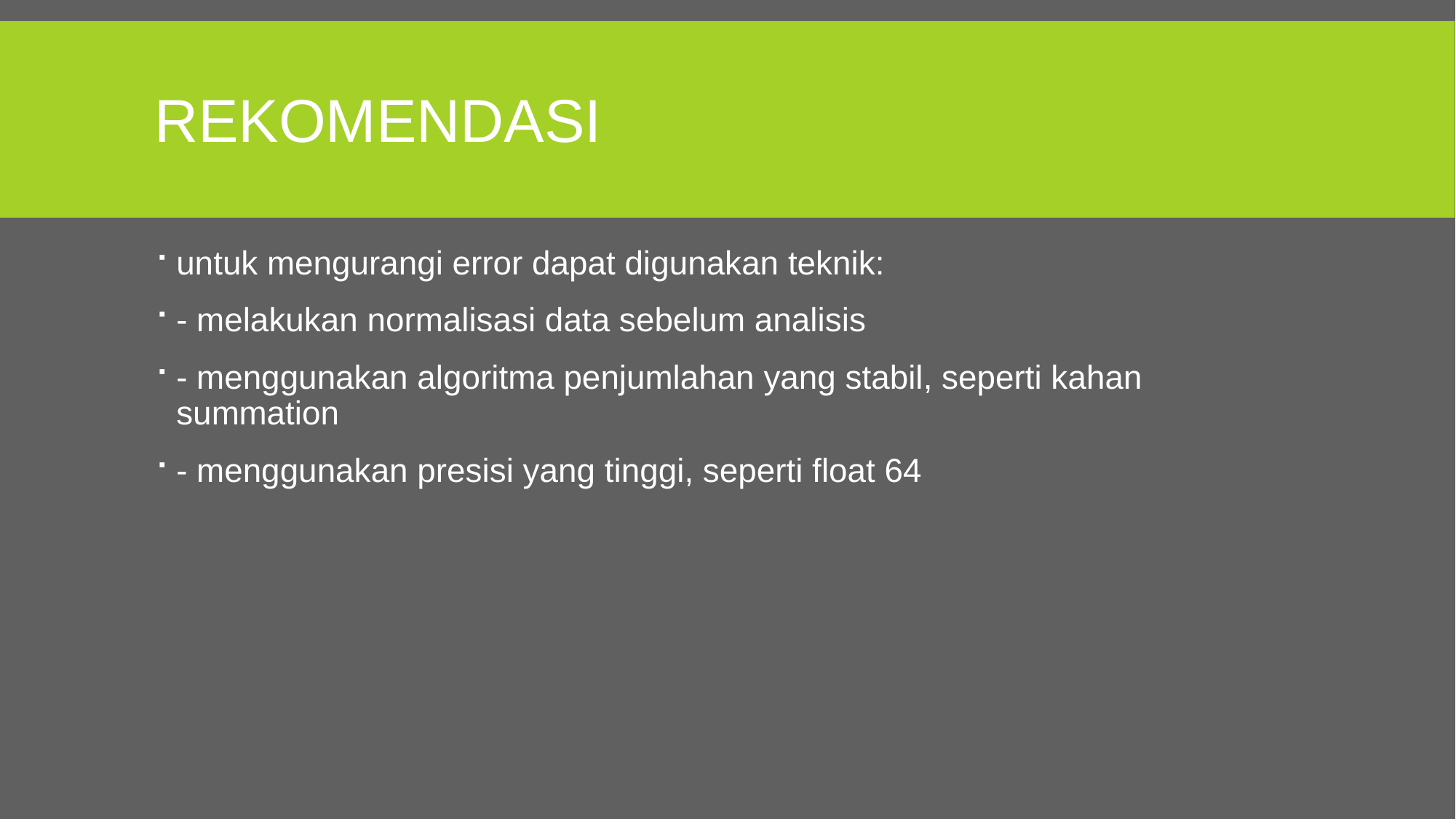

# rekomendasi
untuk mengurangi error dapat digunakan teknik:
- melakukan normalisasi data sebelum analisis
- menggunakan algoritma penjumlahan yang stabil, seperti kahan summation
- menggunakan presisi yang tinggi, seperti float 64